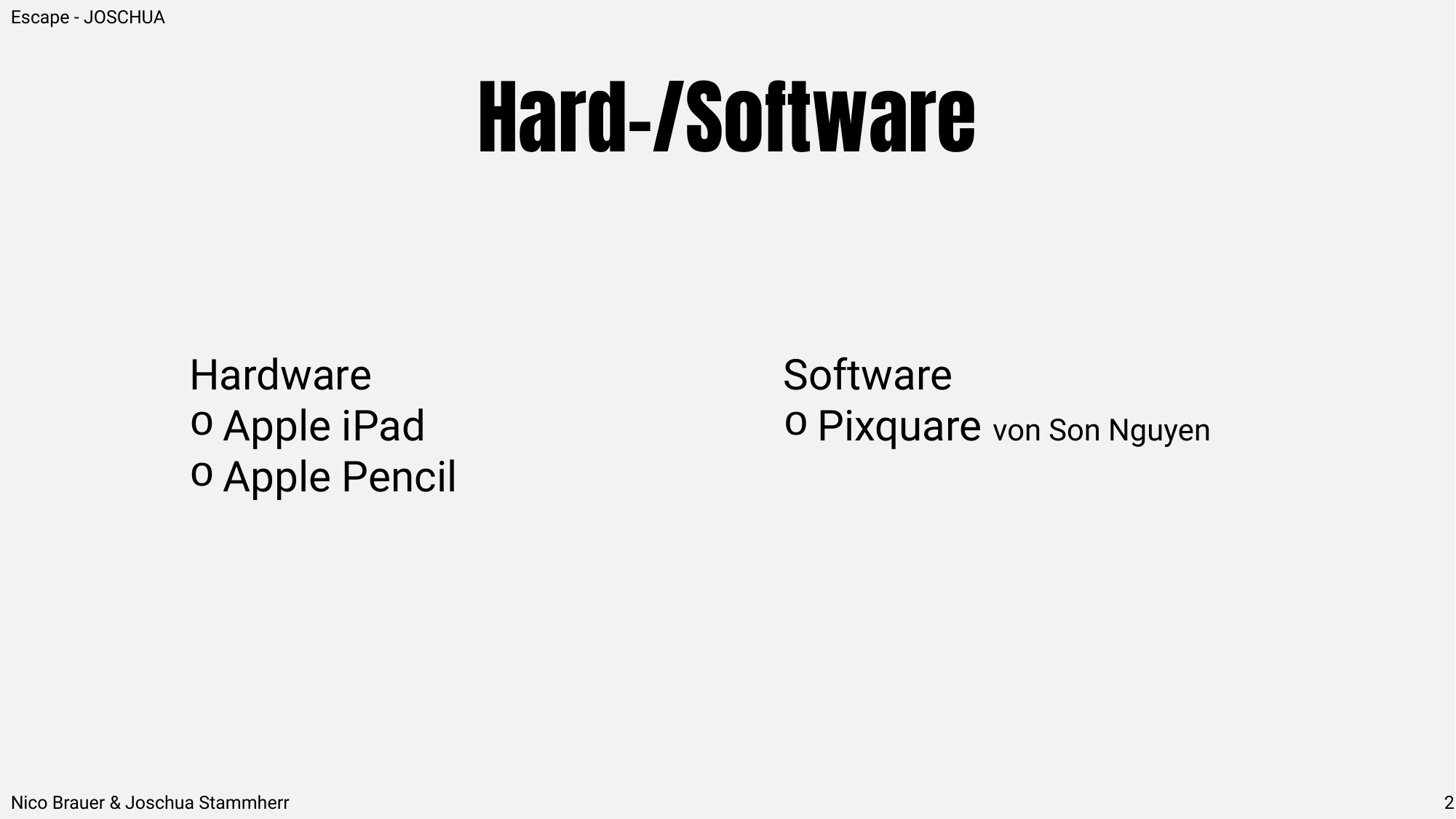

Escape - JOSCHUA
Hard-/Software
Hardware
Apple iPad
Apple Pencil
Software
Pixquare von Son Nguyen
Nico Brauer & Joschua Stammherr
2